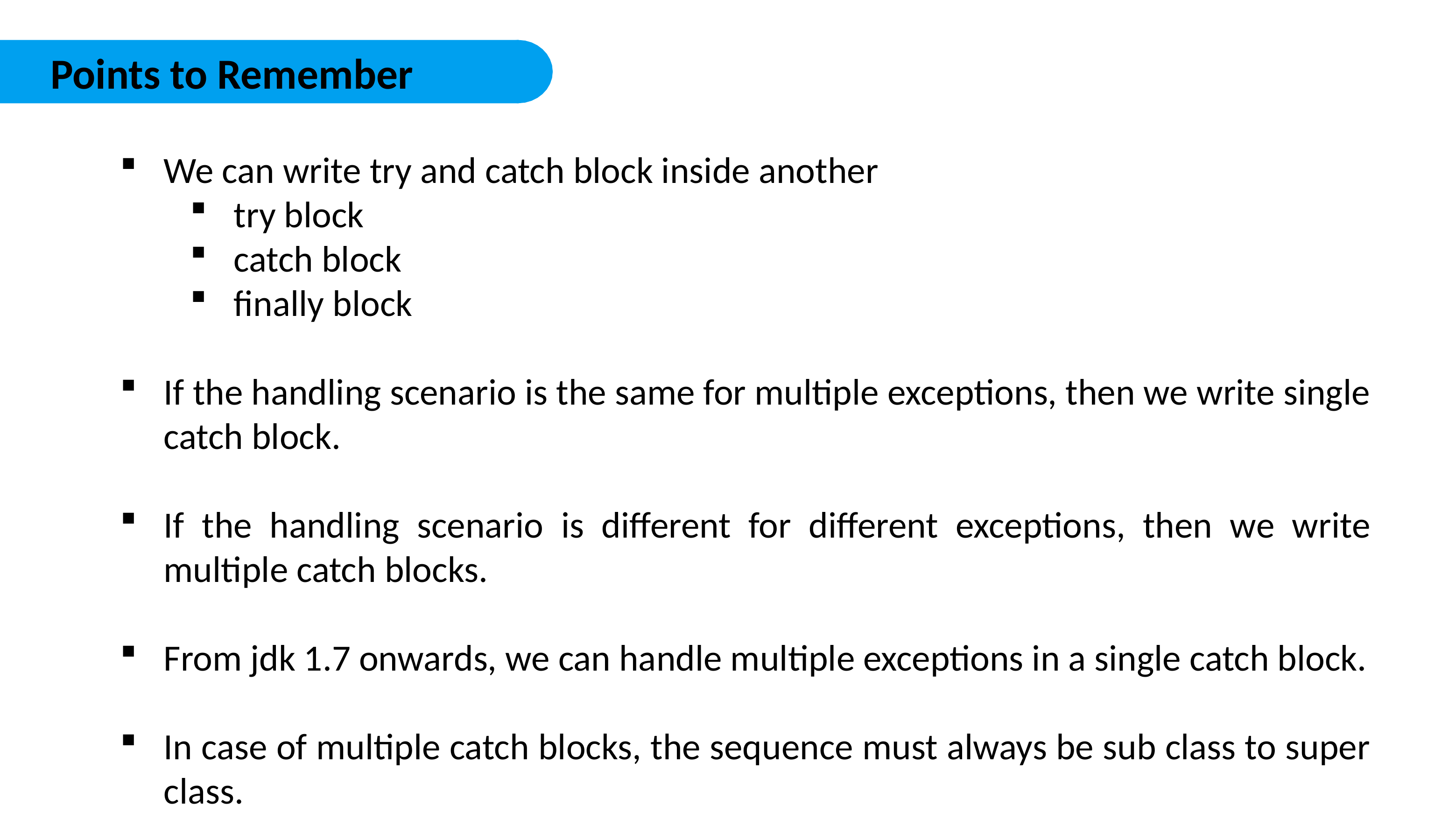

Points to Remember
We can write try and catch block inside another
try block
catch block
finally block

If the handling scenario is the same for multiple exceptions, then we write single catch block.

If the handling scenario is different for different exceptions, then we write multiple catch blocks.

From jdk 1.7 onwards, we can handle multiple exceptions in a single catch block.

In case of multiple catch blocks, the sequence must always be sub class to super class.